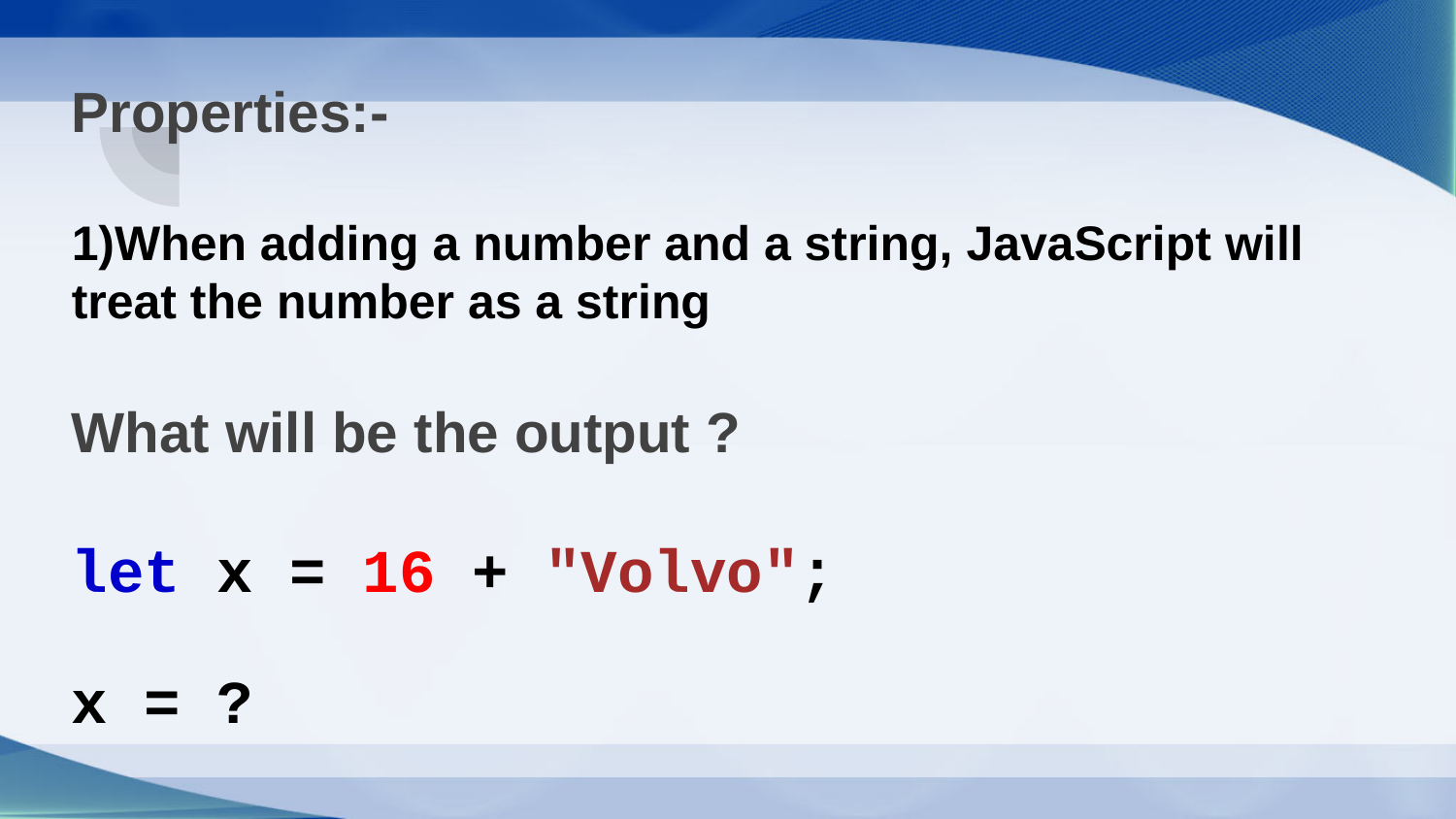

# Properties:-

1)When adding a number and a string, JavaScript will treat the number as a string

What will be the output ?

let x = 16 + "Volvo";

x = ?